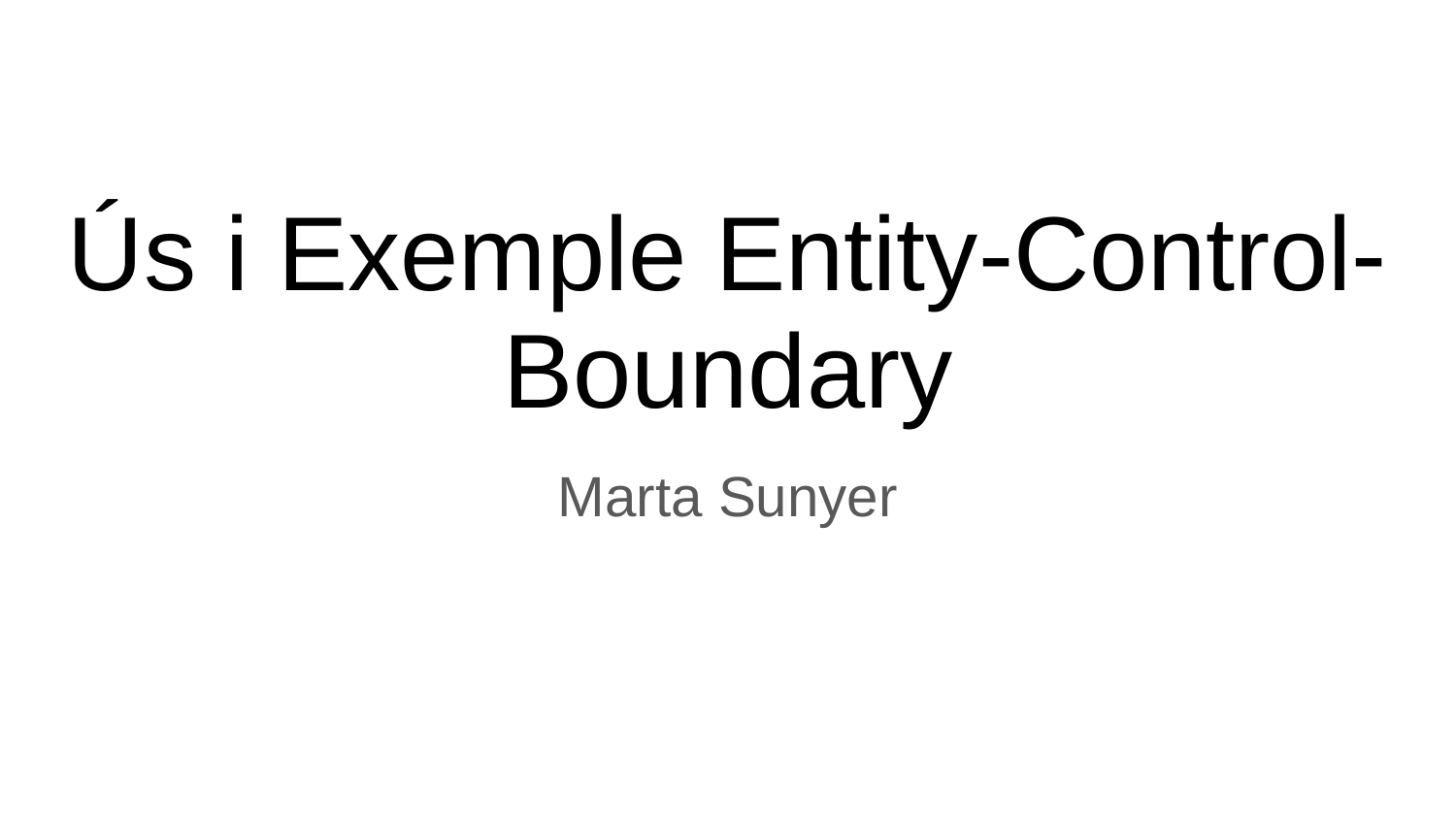

# Ús i Exemple Entity-Control-Boundary
Marta Sunyer